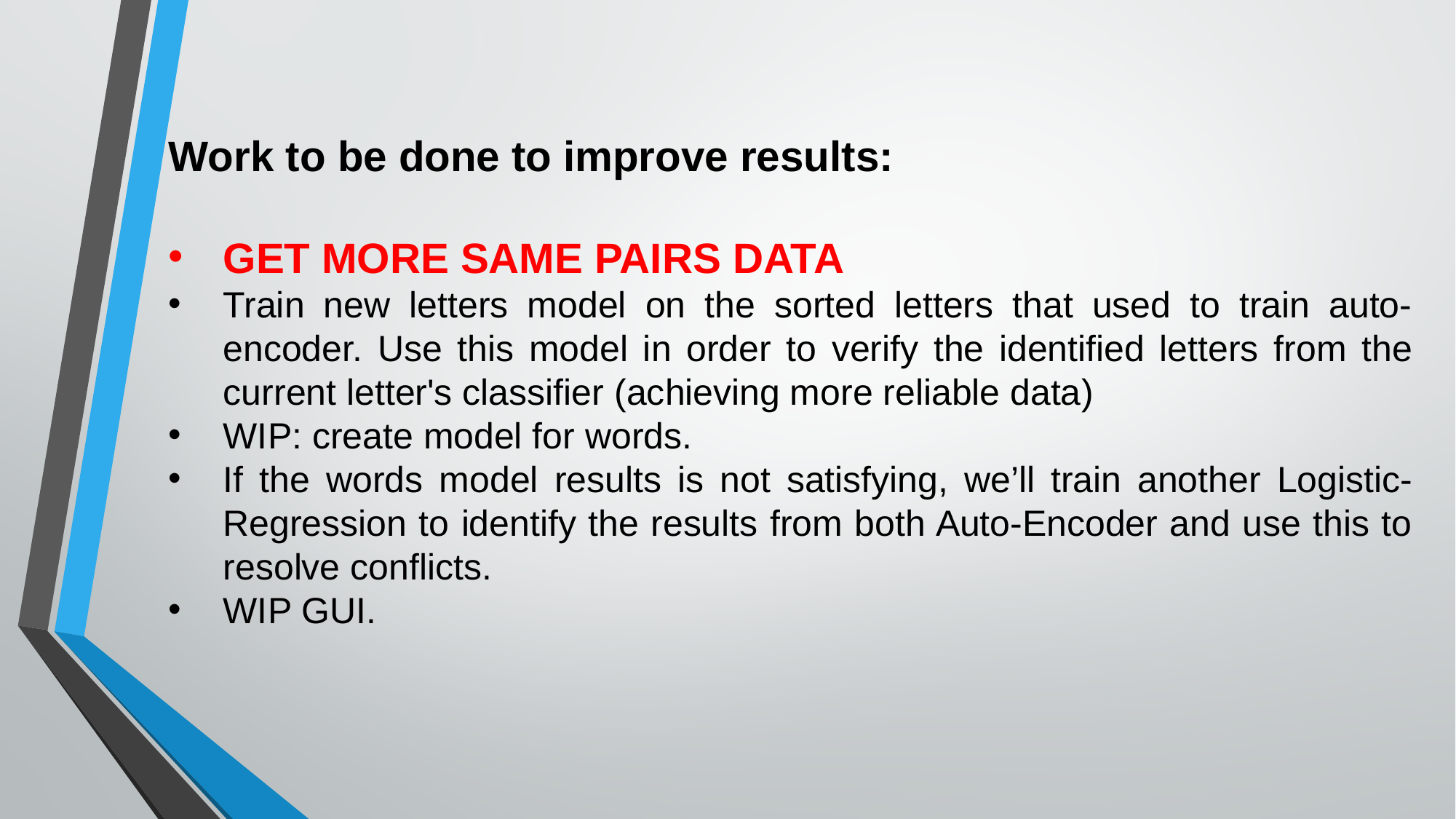

Work to be done to improve results:

GET MORE SAME PAIRS DATA
Train new letters model on the sorted letters that used to train auto-encoder. Use this model in order to verify the identified letters from the current letter's classifier (achieving more reliable data)
WIP: create model for words.
If the words model results is not satisfying, we’ll train another Logistic-Regression to identify the results from both Auto-Encoder and use this to resolve conflicts.
WIP GUI.